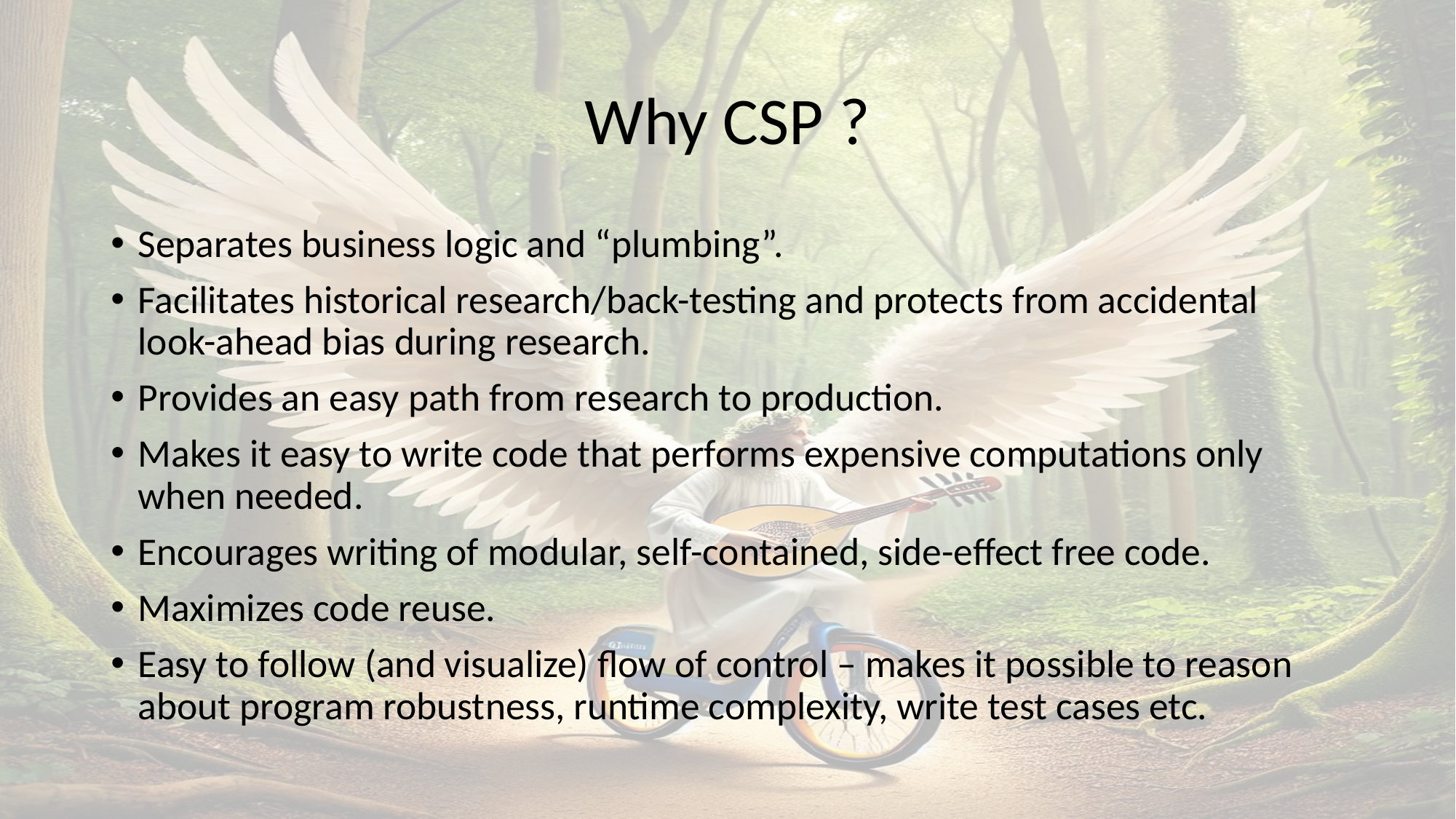

# Why CSP ?
Separates business logic and “plumbing”.
Facilitates historical research/back-testing and protects from accidental look-ahead bias during research.
Provides an easy path from research to production.
Makes it easy to write code that performs expensive computations only when needed.
Encourages writing of modular, self-contained, side-effect free code.
Maximizes code reuse.
Easy to follow (and visualize) flow of control – makes it possible to reason about program robustness, runtime complexity, write test cases etc.